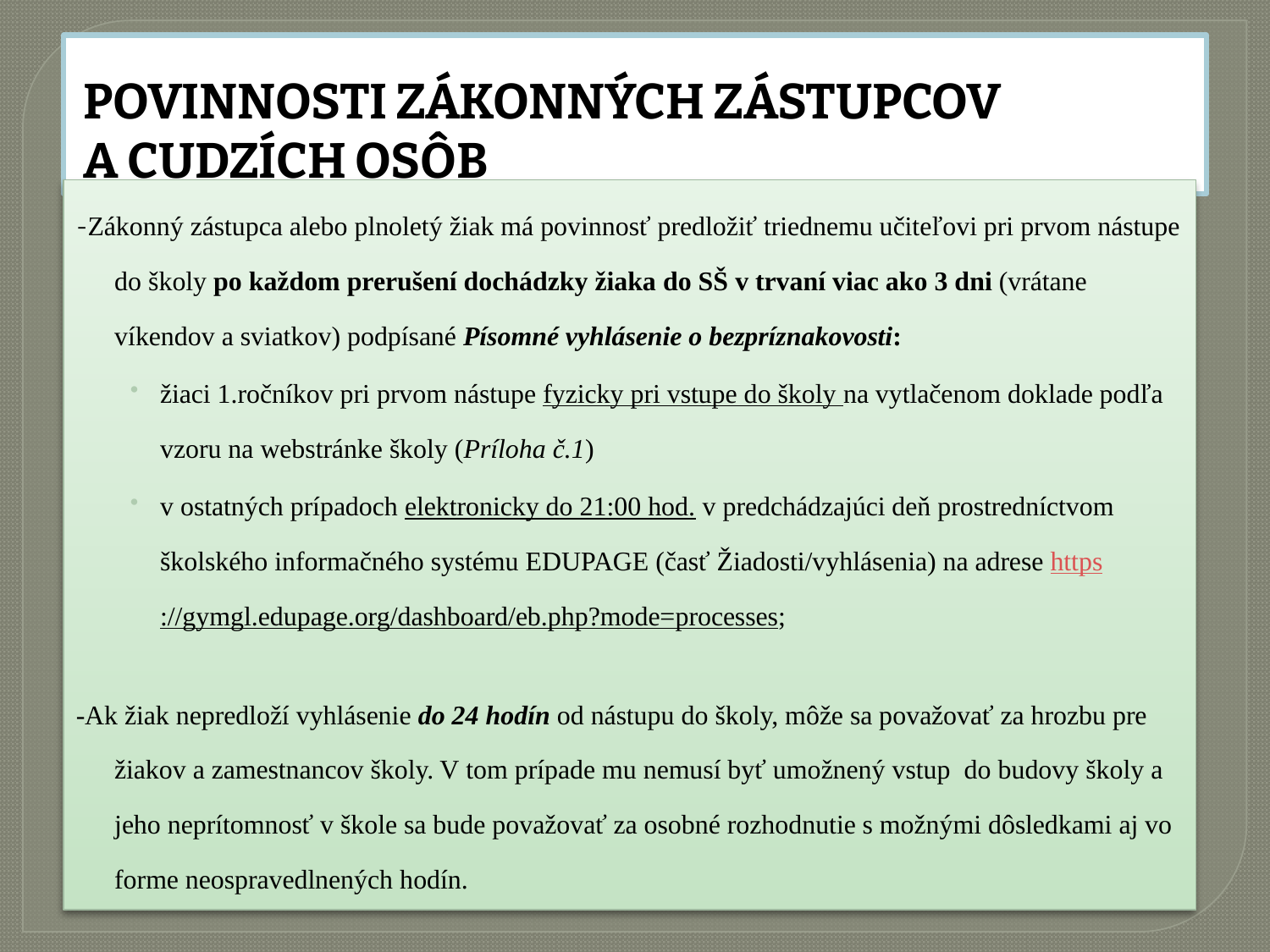

# POVINNOSTI ZÁKONNÝCH ZÁSTUPCOV a cudzích osôb
-Zákonný zástupca alebo plnoletý žiak má povinnosť predložiť triednemu učiteľovi pri prvom nástupe do školy po každom prerušení dochádzky žiaka do SŠ v trvaní viac ako 3 dni (vrátane víkendov a sviatkov) podpísané Písomné vyhlásenie o bezpríznakovosti:
žiaci 1.ročníkov pri prvom nástupe fyzicky pri vstupe do školy na vytlačenom doklade podľa vzoru na webstránke školy (Príloha č.1)
v ostatných prípadoch elektronicky do 21:00 hod. v predchádzajúci deň prostredníctvom školského informačného systému EDUPAGE (časť Žiadosti/vyhlásenia) na adrese https://gymgl.edupage.org/dashboard/eb.php?mode=processes;

-Ak žiak nepredloží vyhlásenie do 24 hodín od nástupu do školy, môže sa považovať za hrozbu pre žiakov a zamestnancov školy. V tom prípade mu nemusí byť umožnený vstup  do budovy školy a jeho neprítomnosť v škole sa bude považovať za osobné rozhodnutie s možnými dôsledkami aj vo forme neospravedlnených hodín.